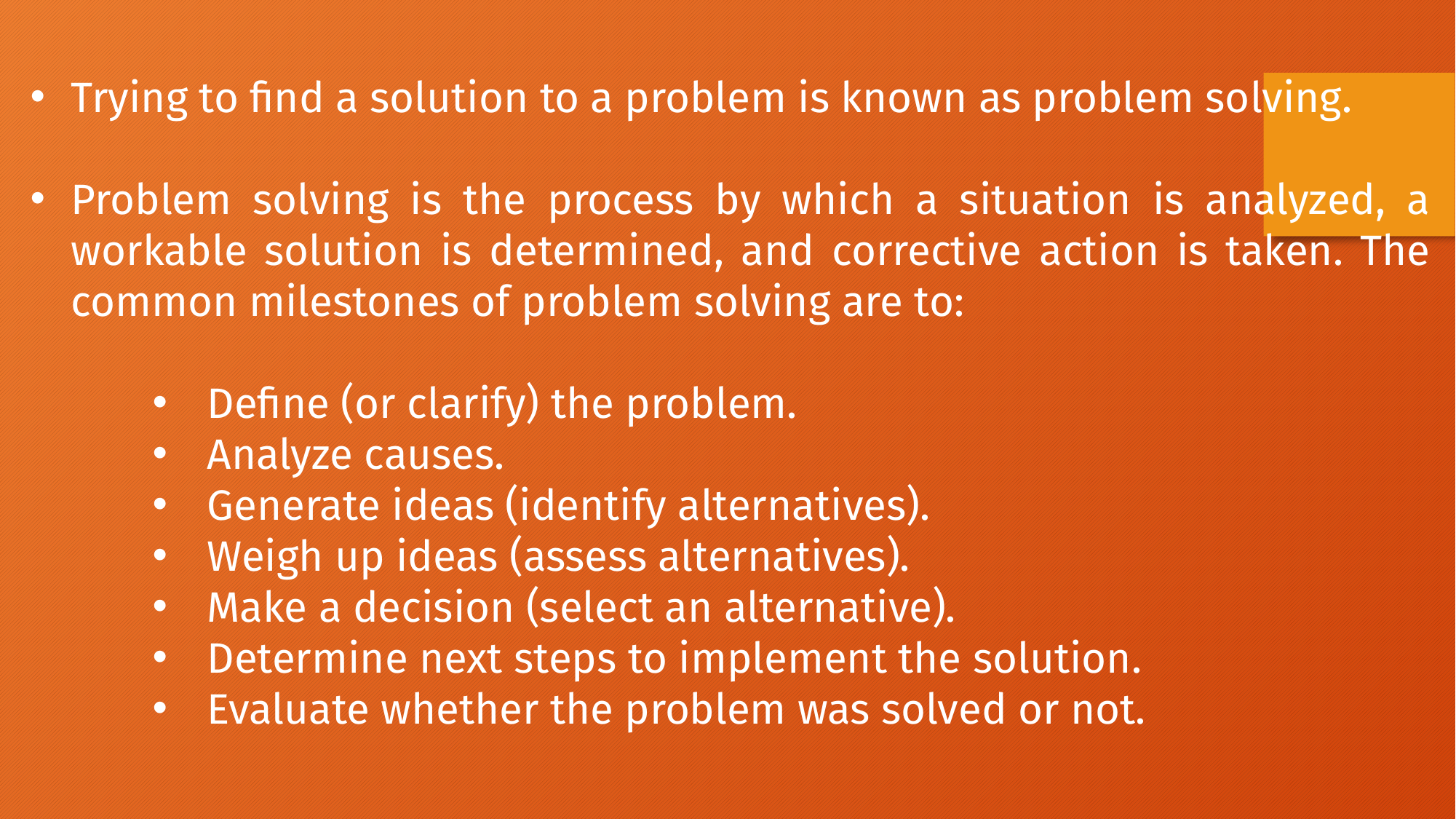

Trying to find a solution to a problem is known as problem solving.

Problem solving is the process by which a situation is analyzed, a workable solution is determined, and corrective action is taken. The common milestones of problem solving are to:

Define (or clarify) the problem.
Analyze causes.
Generate ideas (identify alternatives).
Weigh up ideas (assess alternatives).
Make a decision (select an alternative).
Determine next steps to implement the solution.
Evaluate whether the problem was solved or not.